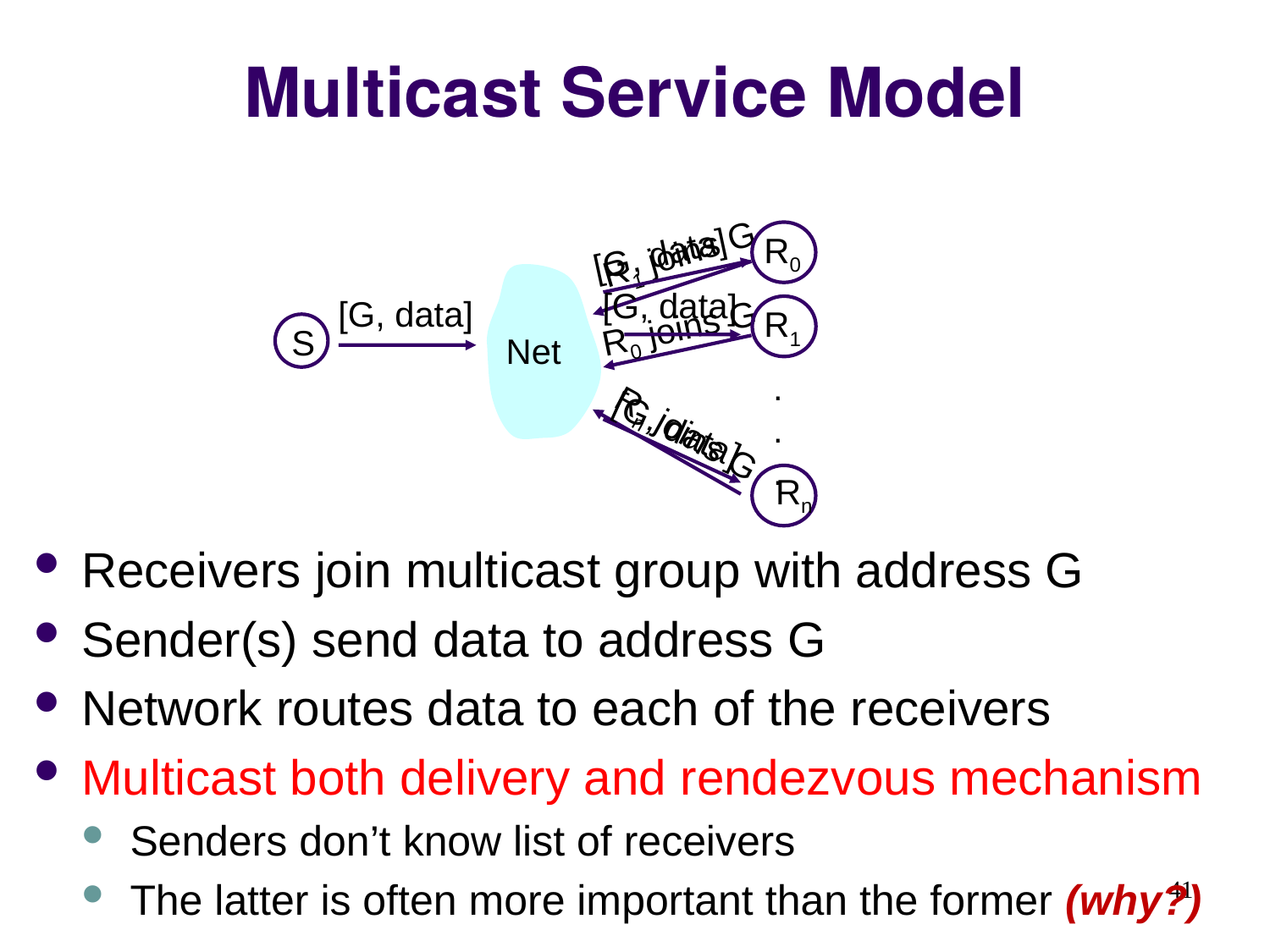

# Multicast Service Model
R0

[G, data]

[G, data]
[G, data]

[G, data]

R1 joins G

R0 joins G

Rn joins G

R1

S
Net
.
.
.
Rn

Receivers join multicast group with address G
Sender(s) send data to address G
Network routes data to each of the receivers
Multicast both delivery and rendezvous mechanism
Senders don’t know list of receivers
The latter is often more important than the former (why?)
41